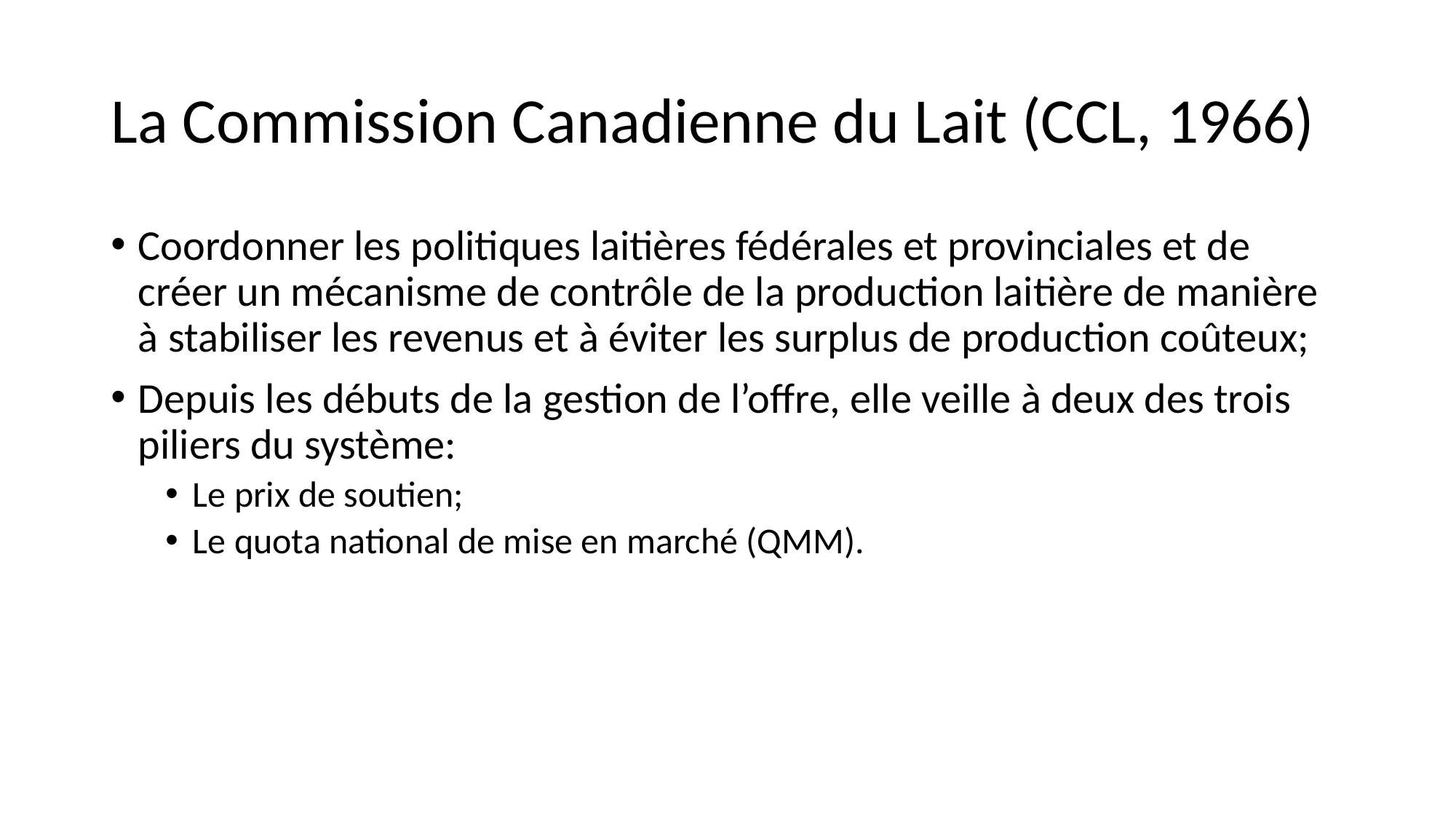

# La Commission Canadienne du Lait (CCL, 1966)
Coordonner les politiques laitières fédérales et provinciales et de créer un mécanisme de contrôle de la production laitière de manière à stabiliser les revenus et à éviter les surplus de production coûteux;
Depuis les débuts de la gestion de l’offre, elle veille à deux des trois piliers du système:
Le prix de soutien;
Le quota national de mise en marché (QMM).